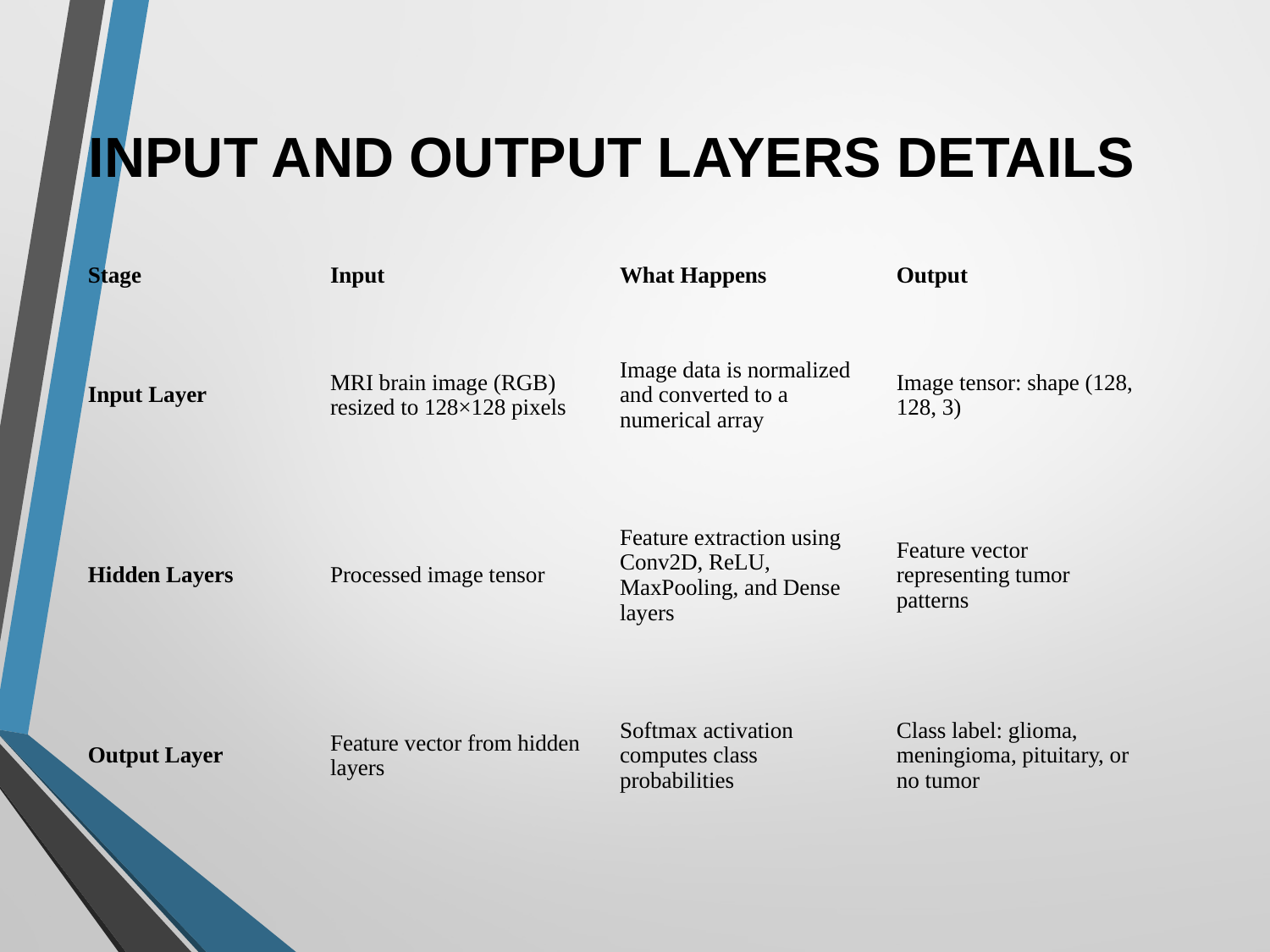

INPUT AND OUTPUT LAYERS DETAILS

| Stage | Input | What Happens | Output |
| --- | --- | --- | --- |
| Input Layer | MRI brain image (RGB) resized to 128×128 pixels | Image data is normalized and converted to a numerical array | Image tensor: shape (128, 128, 3) |
| Hidden Layers | Processed image tensor | Feature extraction using Conv2D, ReLU, MaxPooling, and Dense layers | Feature vector representing tumor patterns |
| Output Layer | Feature vector from hidden layers | Softmax activation computes class probabilities | Class label: glioma, meningioma, pituitary, or no tumor |